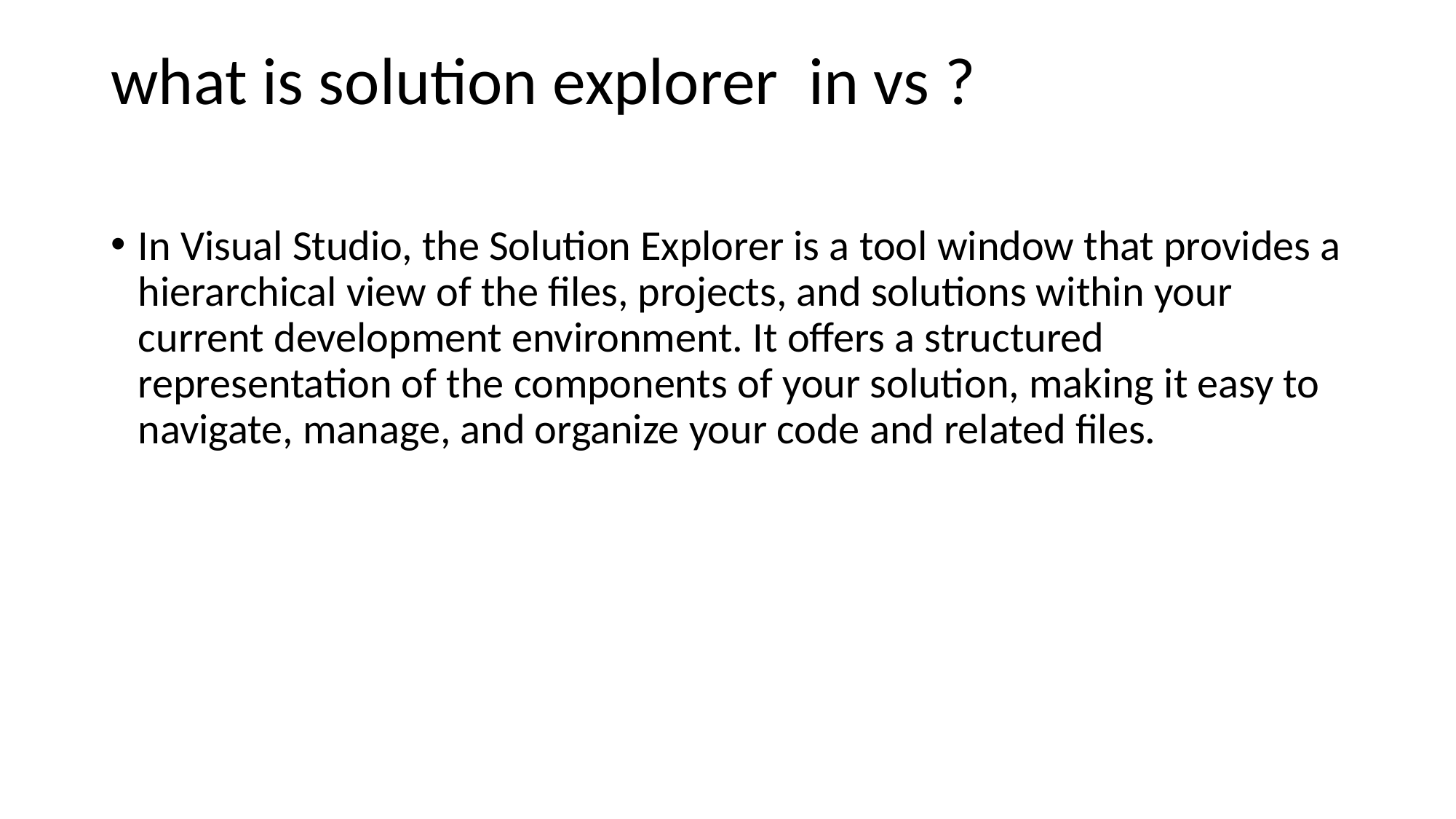

# what is solution explorer  in vs ?
In Visual Studio, the Solution Explorer is a tool window that provides a hierarchical view of the files, projects, and solutions within your current development environment. It offers a structured representation of the components of your solution, making it easy to navigate, manage, and organize your code and related files.